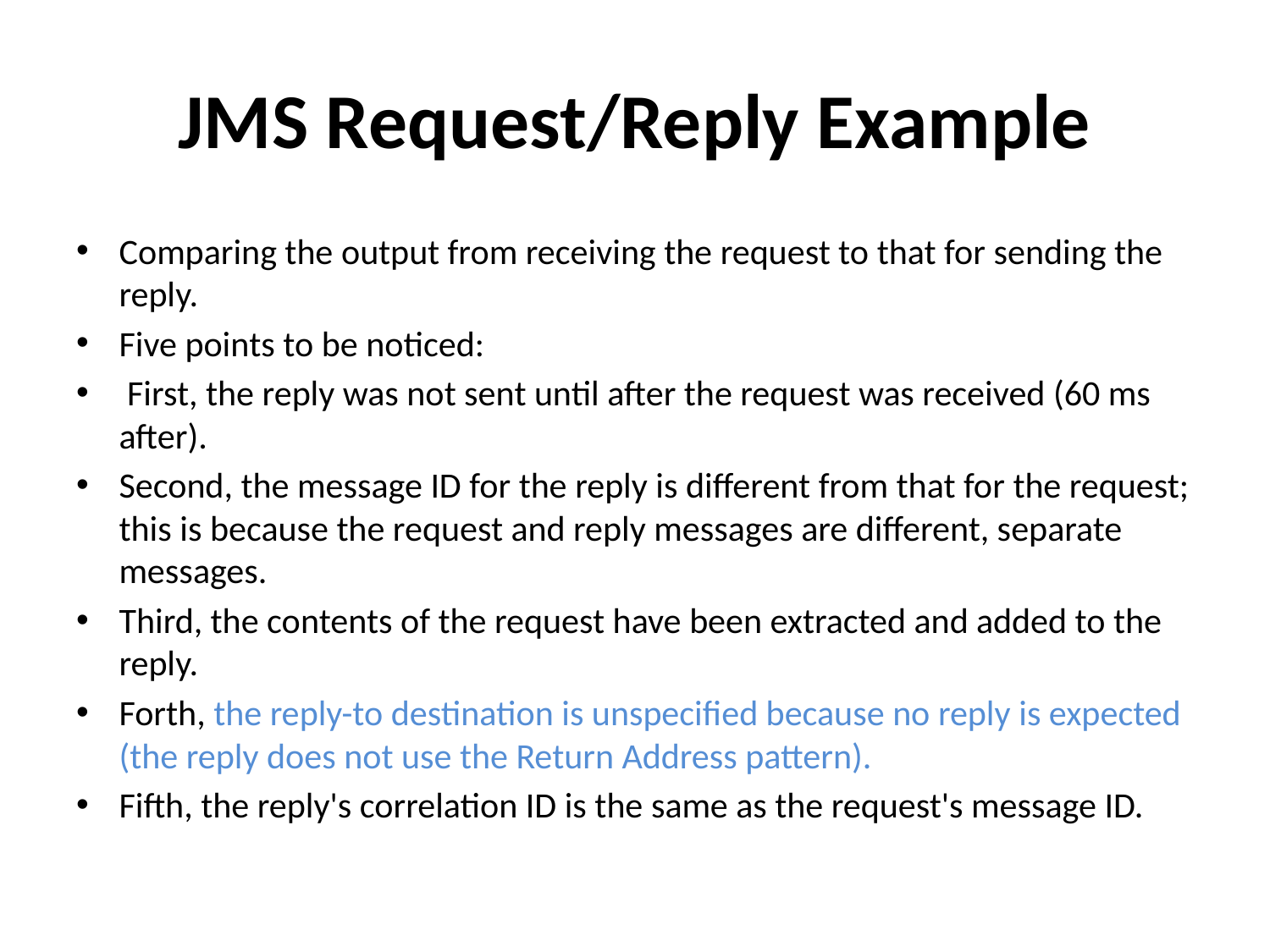

# JMS Request/Reply Example
Comparing the output from receiving the request to that for sending the reply.
Five points to be noticed:
 First, the reply was not sent until after the request was received (60 ms after).
Second, the message ID for the reply is different from that for the request; this is because the request and reply messages are different, separate messages.
Third, the contents of the request have been extracted and added to the reply.
Forth, the reply-to destination is unspecified because no reply is expected (the reply does not use the Return Address pattern).
Fifth, the reply's correlation ID is the same as the request's message ID.